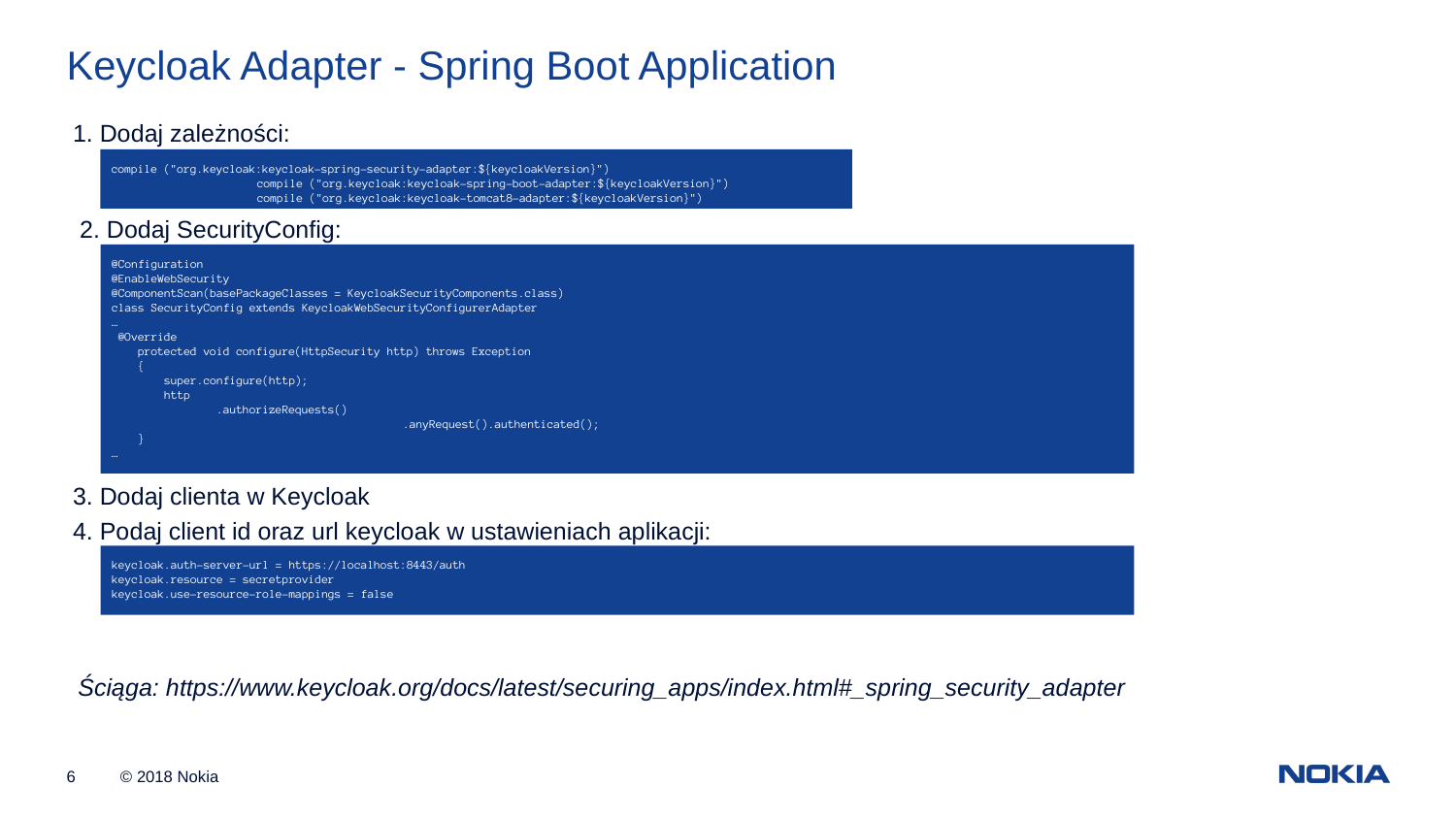

Keycloak Adapter - Spring Boot Application

1. Dodaj zależności:
compile ("org.keycloak:keycloak-spring-security-adapter:${keycloakVersion}")
	compile ("org.keycloak:keycloak-spring-boot-adapter:${keycloakVersion}")
	compile ("org.keycloak:keycloak-tomcat8-adapter:${keycloakVersion}")
 2. Dodaj SecurityConfig:

@Configuration
@EnableWebSecurity
@ComponentScan(basePackageClasses = KeycloakSecurityComponents.class)
class SecurityConfig extends KeycloakWebSecurityConfigurerAdapter
…
 @Override
    protected void configure(HttpSecurity http) throws Exception
    {
        super.configure(http);
        http
                .authorizeRequests()
		.anyRequest().authenticated();
    }
…
3. Dodaj clienta w Keycloak
4. Podaj client id oraz url keycloak w ustawieniach aplikacji:

keycloak.auth-server-url = https://localhost:8443/auth
keycloak.resource = secretprovider
keycloak.use-resource-role-mappings = false
Ściąga: https://www.keycloak.org/docs/latest/securing_apps/index.html#_spring_security_adapter